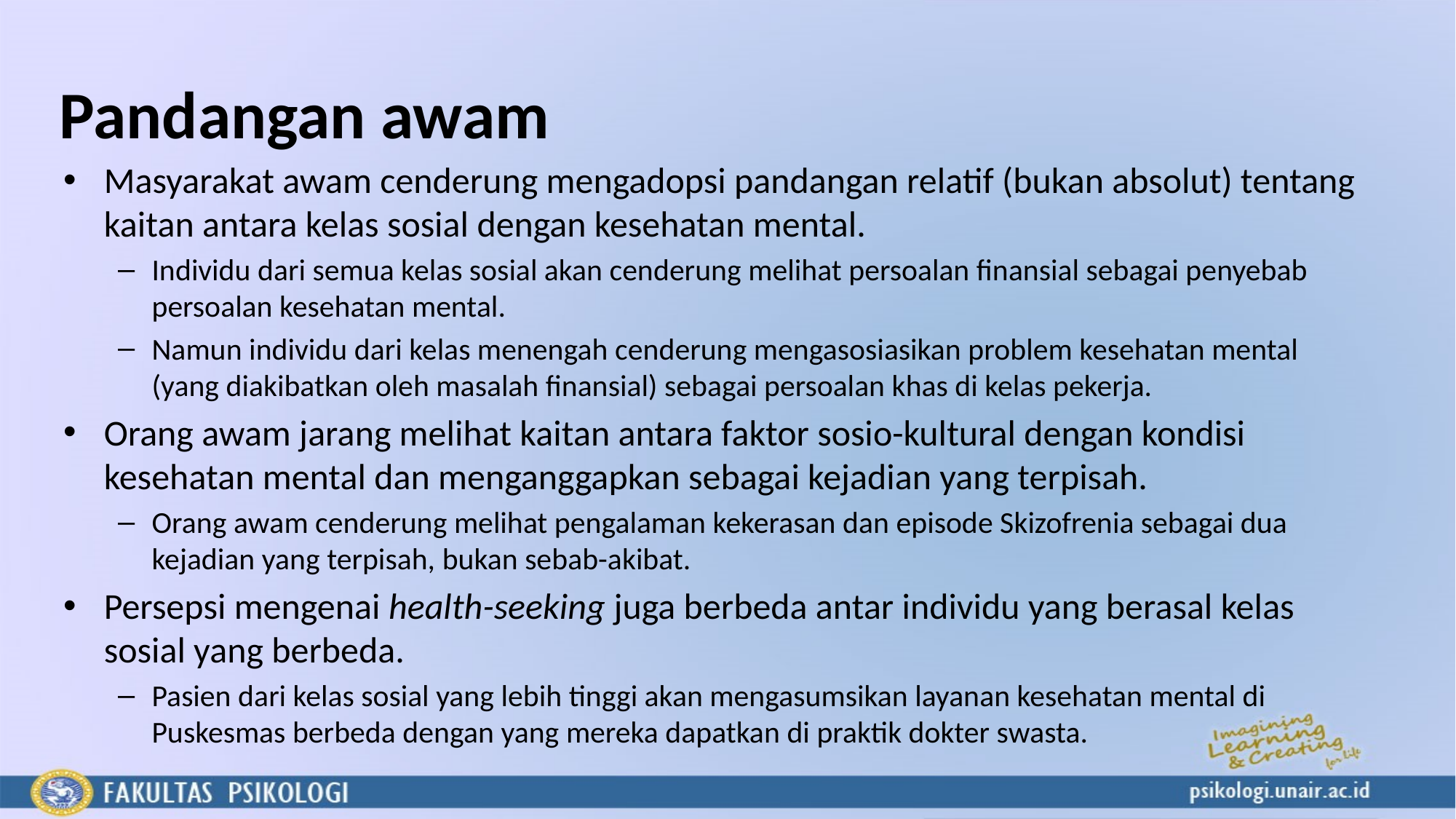

# Pandangan awam
Masyarakat awam cenderung mengadopsi pandangan relatif (bukan absolut) tentang kaitan antara kelas sosial dengan kesehatan mental.
Individu dari semua kelas sosial akan cenderung melihat persoalan finansial sebagai penyebab persoalan kesehatan mental.
Namun individu dari kelas menengah cenderung mengasosiasikan problem kesehatan mental (yang diakibatkan oleh masalah finansial) sebagai persoalan khas di kelas pekerja.
Orang awam jarang melihat kaitan antara faktor sosio-kultural dengan kondisi kesehatan mental dan menganggapkan sebagai kejadian yang terpisah.
Orang awam cenderung melihat pengalaman kekerasan dan episode Skizofrenia sebagai dua kejadian yang terpisah, bukan sebab-akibat.
Persepsi mengenai health-seeking juga berbeda antar individu yang berasal kelas sosial yang berbeda.
Pasien dari kelas sosial yang lebih tinggi akan mengasumsikan layanan kesehatan mental di Puskesmas berbeda dengan yang mereka dapatkan di praktik dokter swasta.